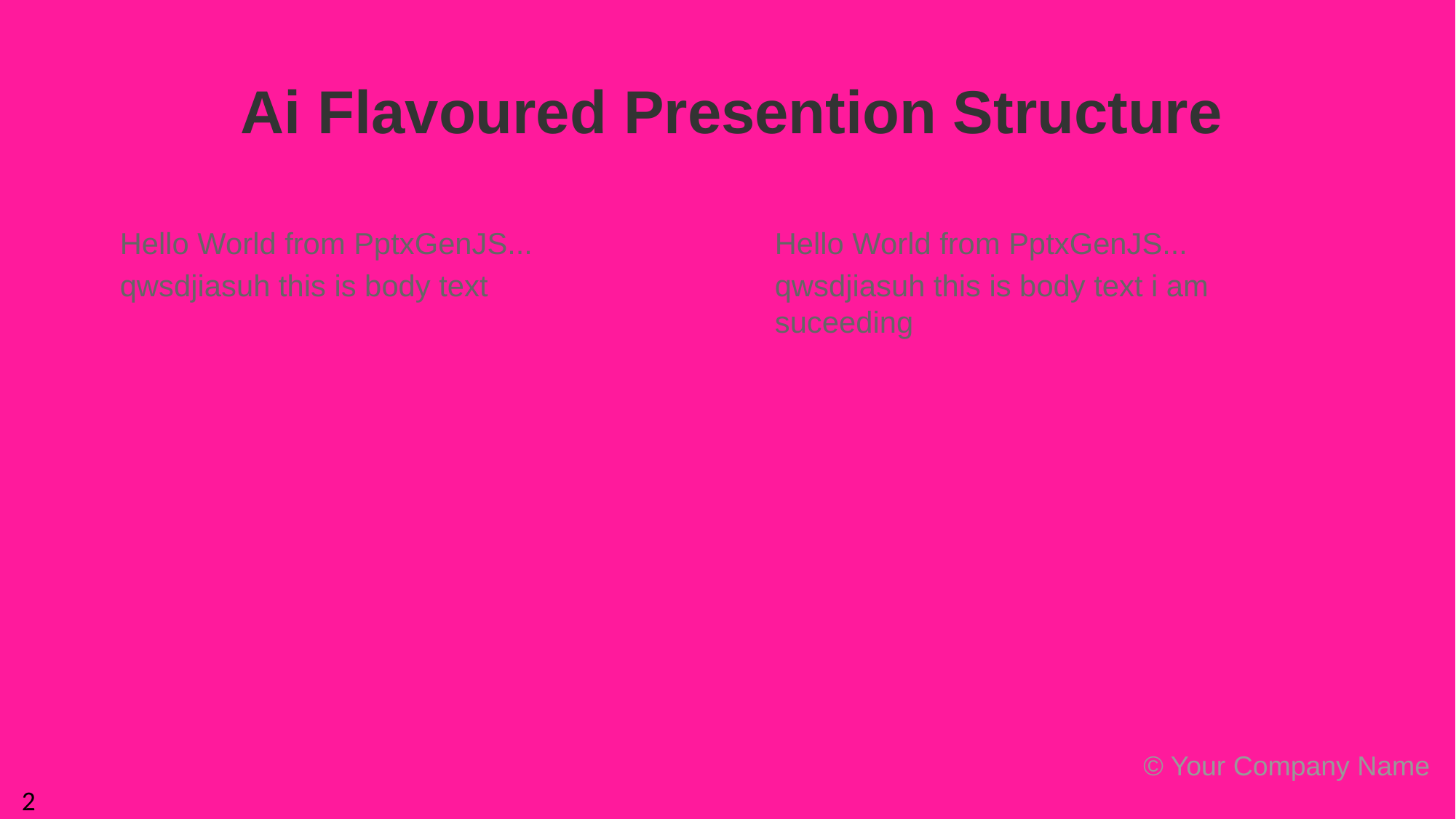

Ai Flavoured Presention Structure
Hello World from PptxGenJS...
qwsdjiasuh this is body text
Hello World from PptxGenJS...
qwsdjiasuh this is body text i am suceeding
2